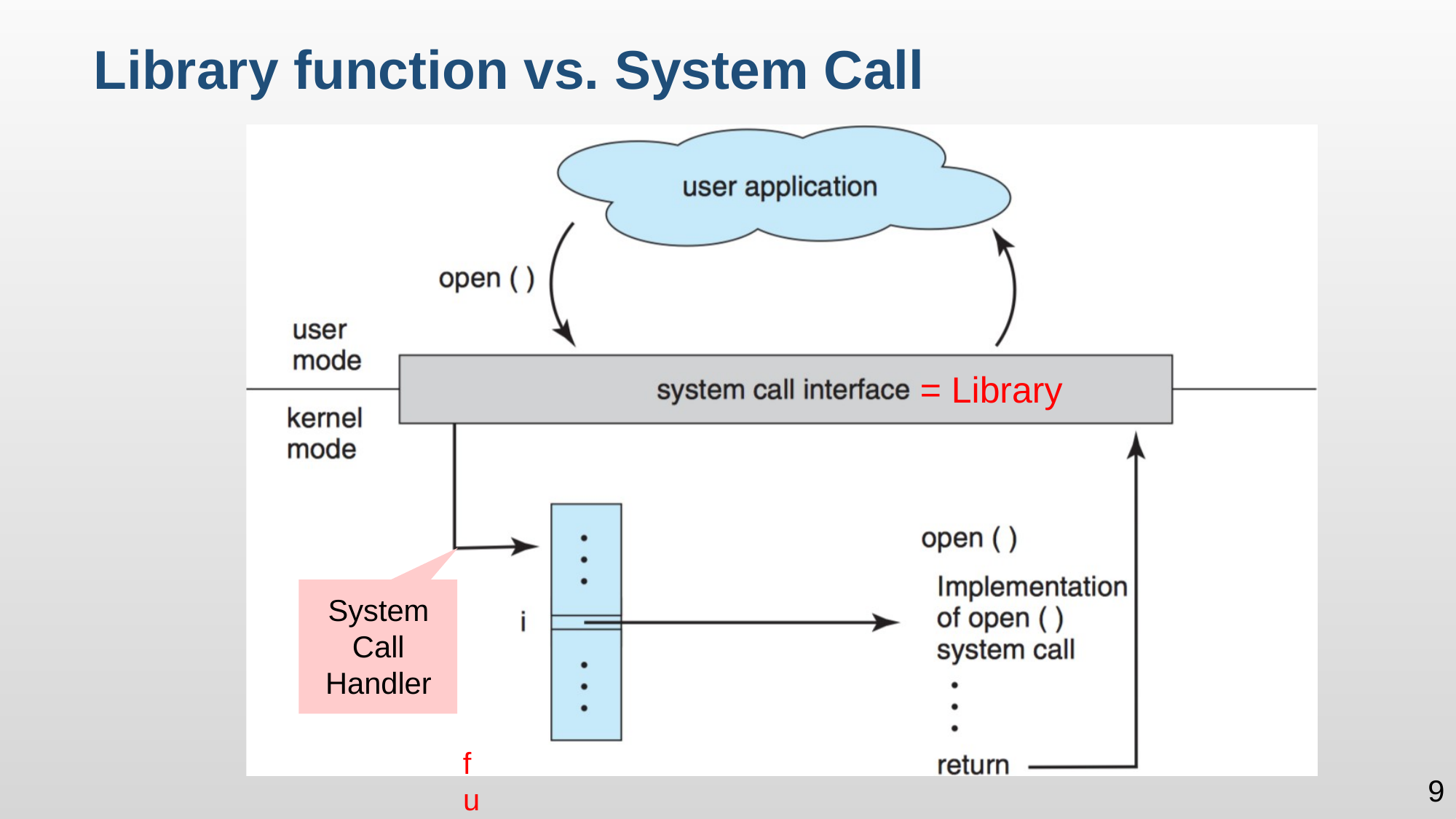

Library function vs. System Call

= Library

System  Call  Handler

function pointer(s)
9